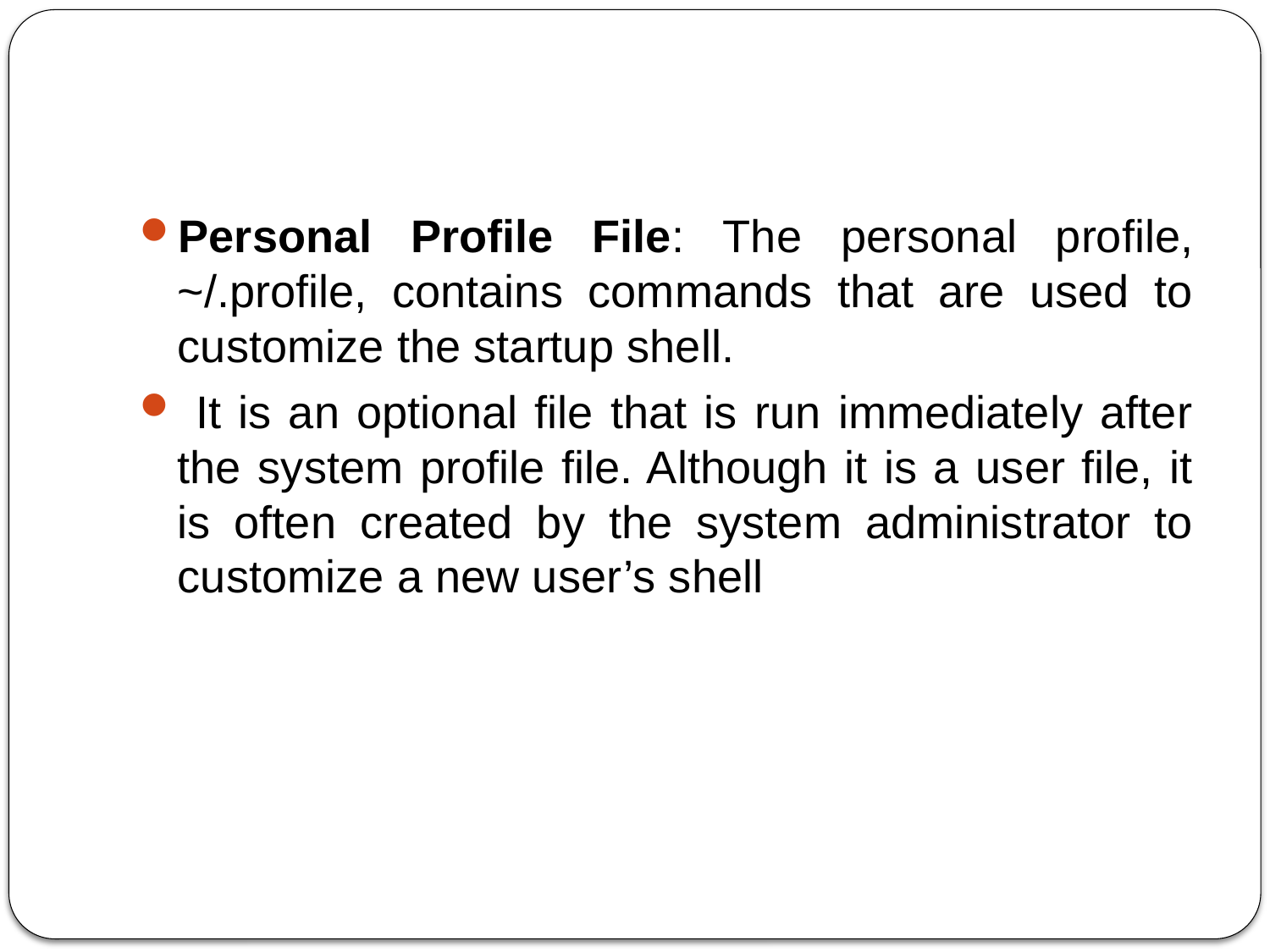

#
Personal Profile File: The personal profile, ~/.profile, contains commands that are used to customize the startup shell.
 It is an optional file that is run immediately after the system profile file. Although it is a user file, it is often created by the system administrator to customize a new user’s shell